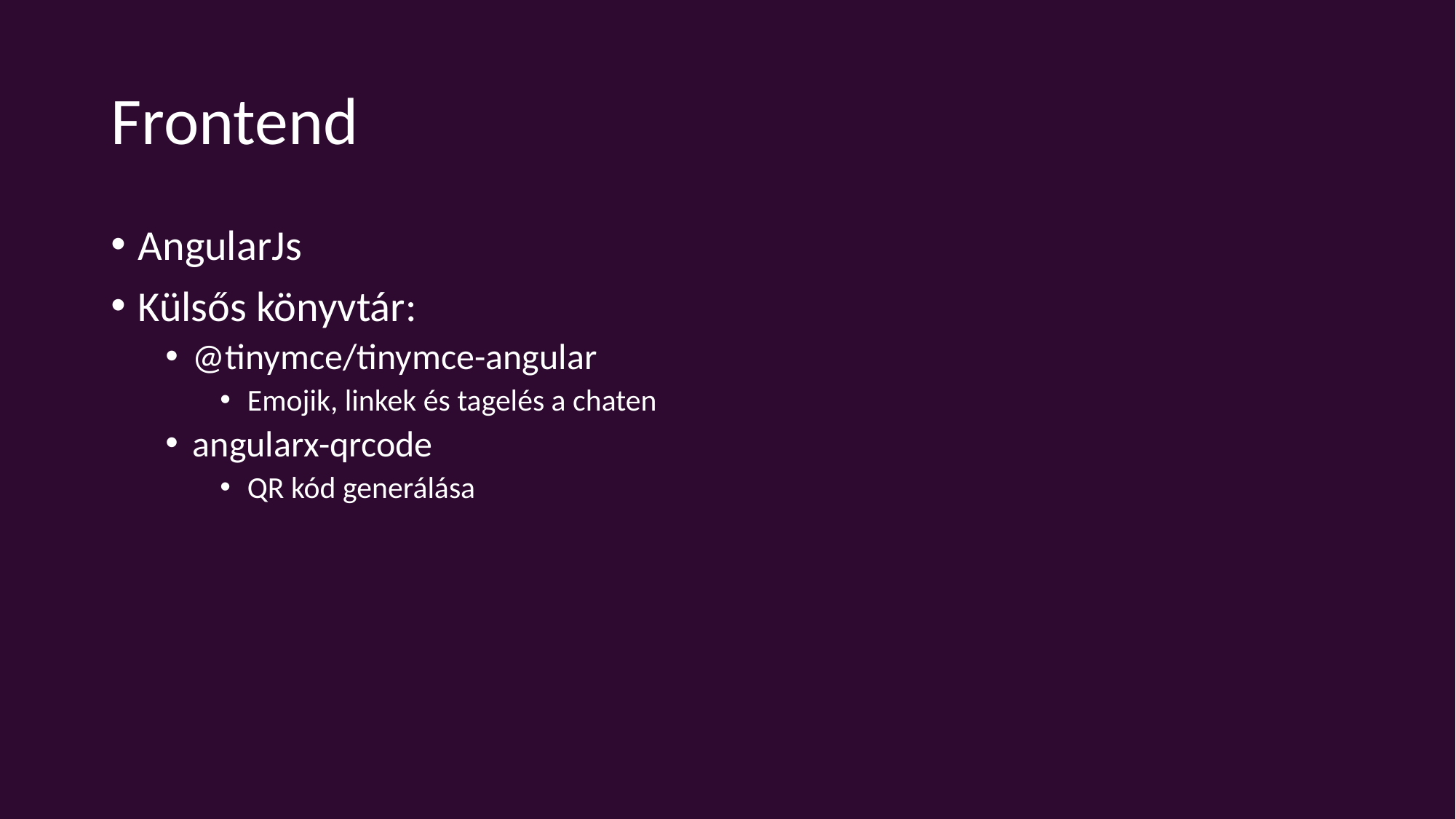

# Frontend
AngularJs
Külsős könyvtár:
@tinymce/tinymce-angular
Emojik, linkek és tagelés a chaten
angularx-qrcode
QR kód generálása